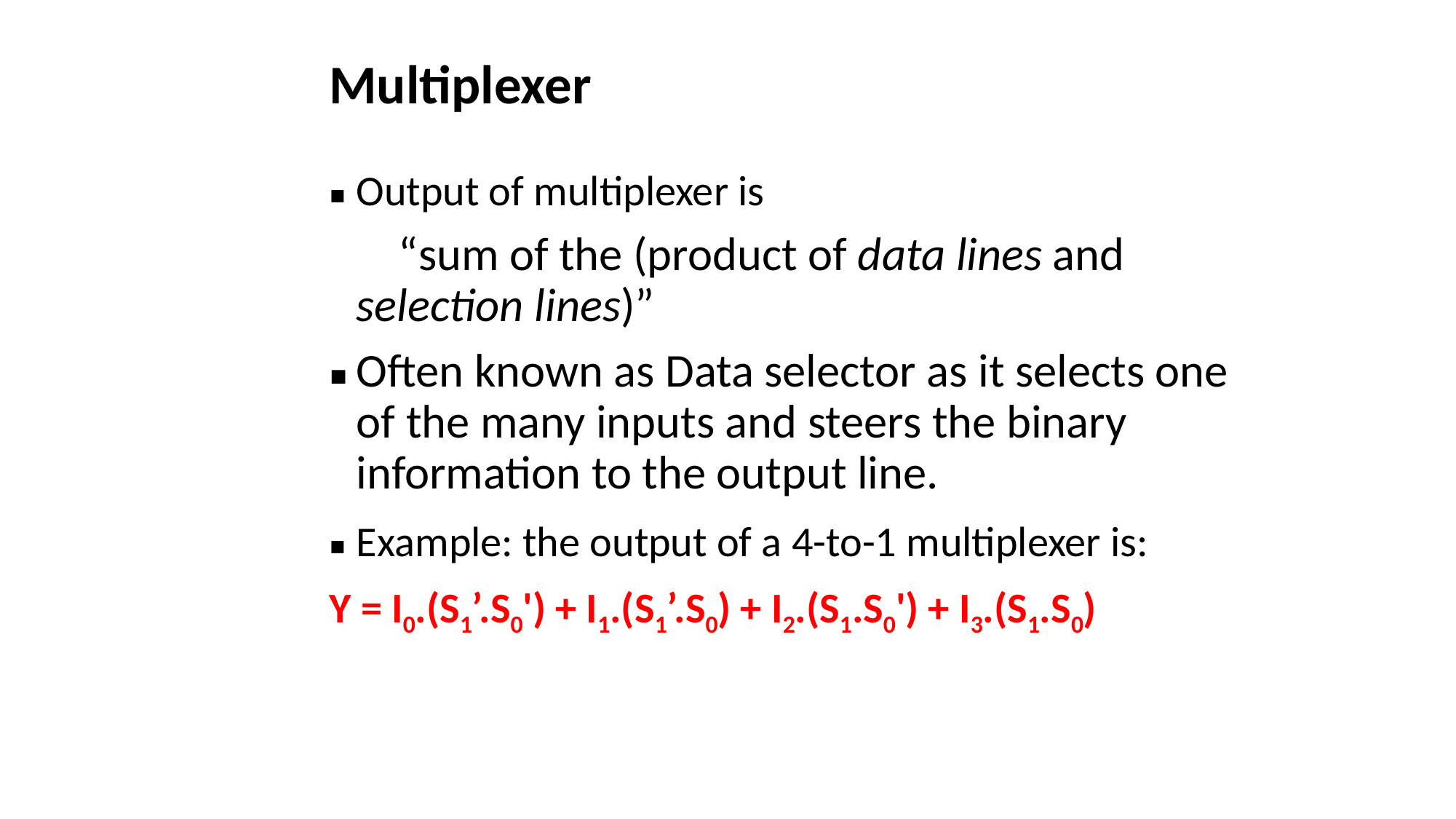

# Multiplexer
Output of multiplexer is
	    “sum of the (product of data lines and selection lines)”
Often known as Data selector as it selects one of the many inputs and steers the binary information to the output line.
Example: the output of a 4-to-1 multiplexer is:
Y = I0.(S1’.S0') + I1.(S1’.S0) + I2.(S1.S0') + I3.(S1.S0)